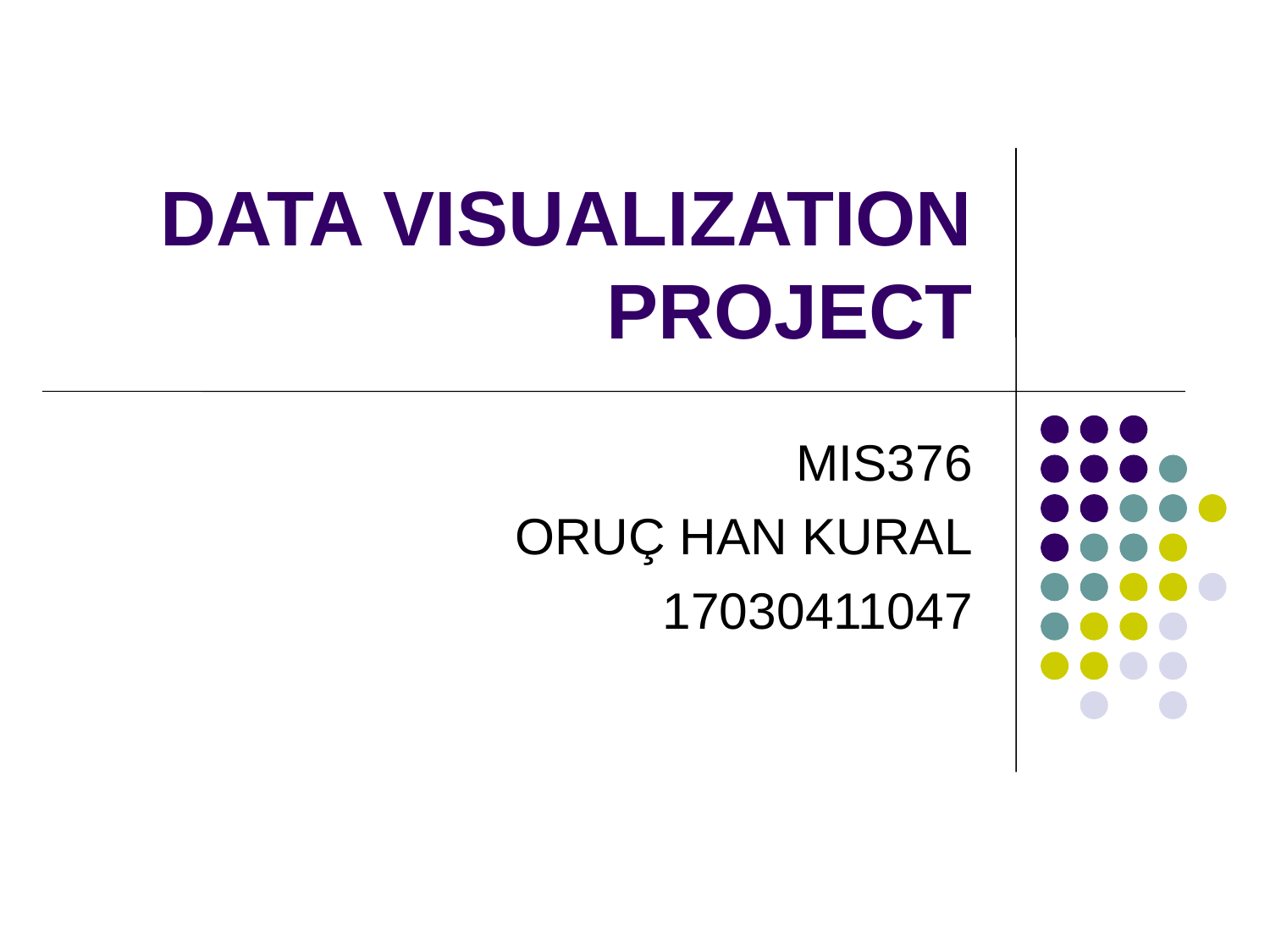

# DATA VISUALIZATION PROJECT
MIS376
ORUÇ HAN KURAL
17030411047